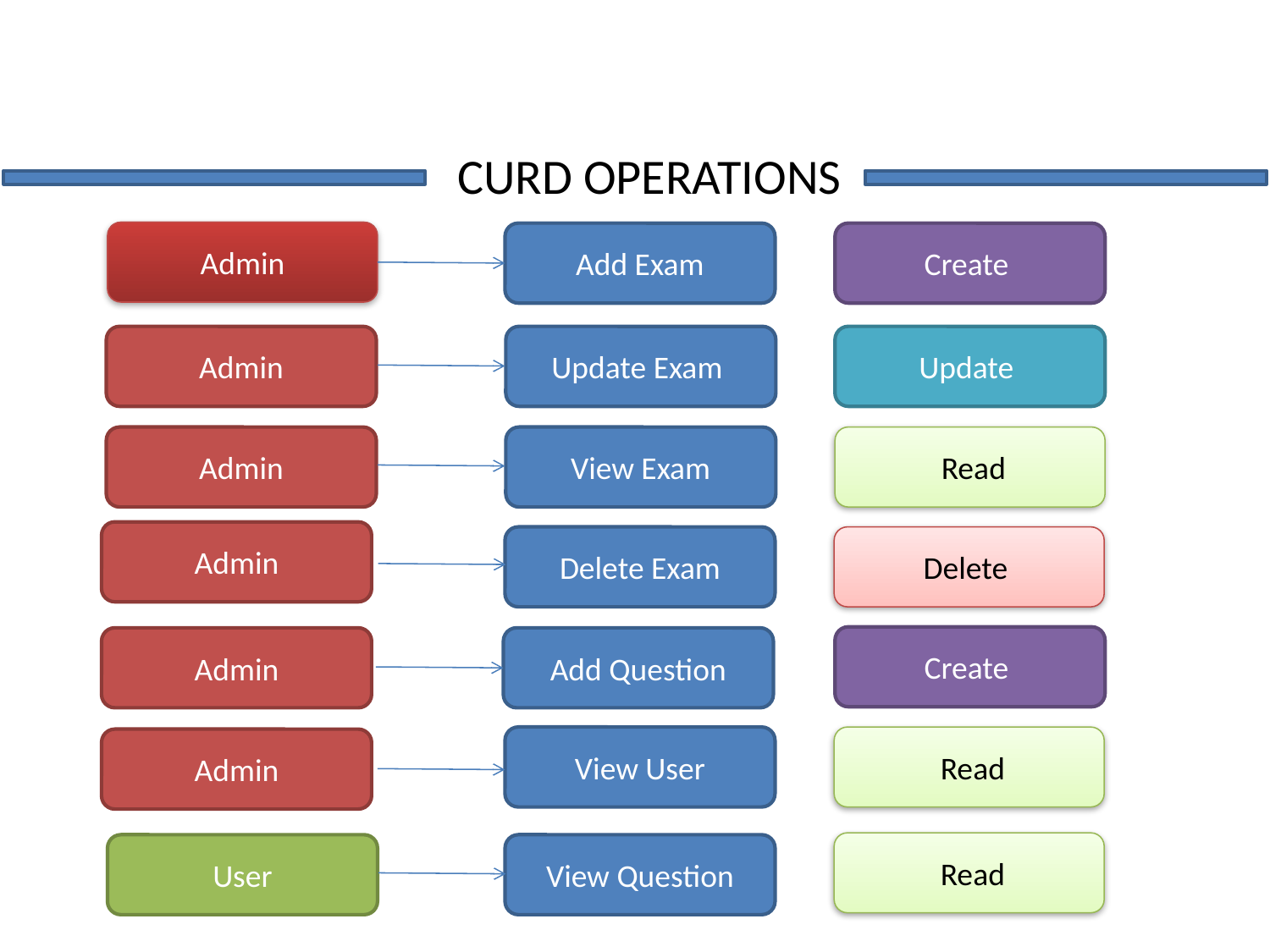

CURD OPERATIONS

Admin
Add Exam
Create
Admin
Update Exam
Update
Admin
View Exam
 Read
Admin
Delete Exam
Delete
Create
Admin
Add Question
View User
 Read
Admin
 Read
User
View Question